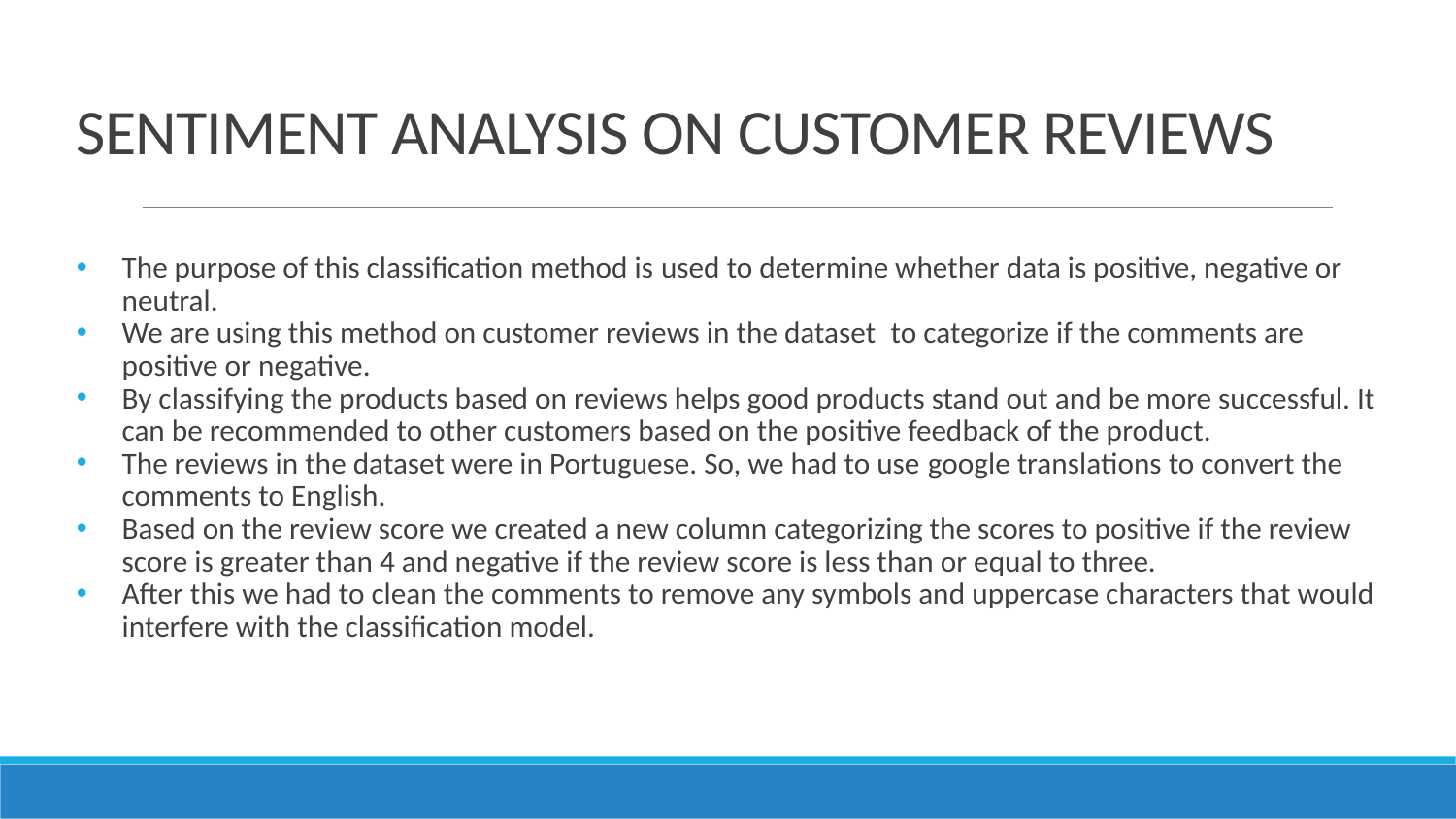

# SENTIMENT ANALYSIS ON CUSTOMER REVIEWS
The purpose of this classification method is used to determine whether data is positive, negative or neutral.
We are using this method on customer reviews in the dataset  to categorize if the comments are positive or negative.
By classifying the products based on reviews helps good products stand out and be more successful. It can be recommended to other customers based on the positive feedback of the product.
The reviews in the dataset were in Portuguese. So, we had to use google translations to convert the comments to English.
Based on the review score we created a new column categorizing the scores to positive if the review score is greater than 4 and negative if the review score is less than or equal to three.
After this we had to clean the comments to remove any symbols and uppercase characters that would interfere with the classification model.